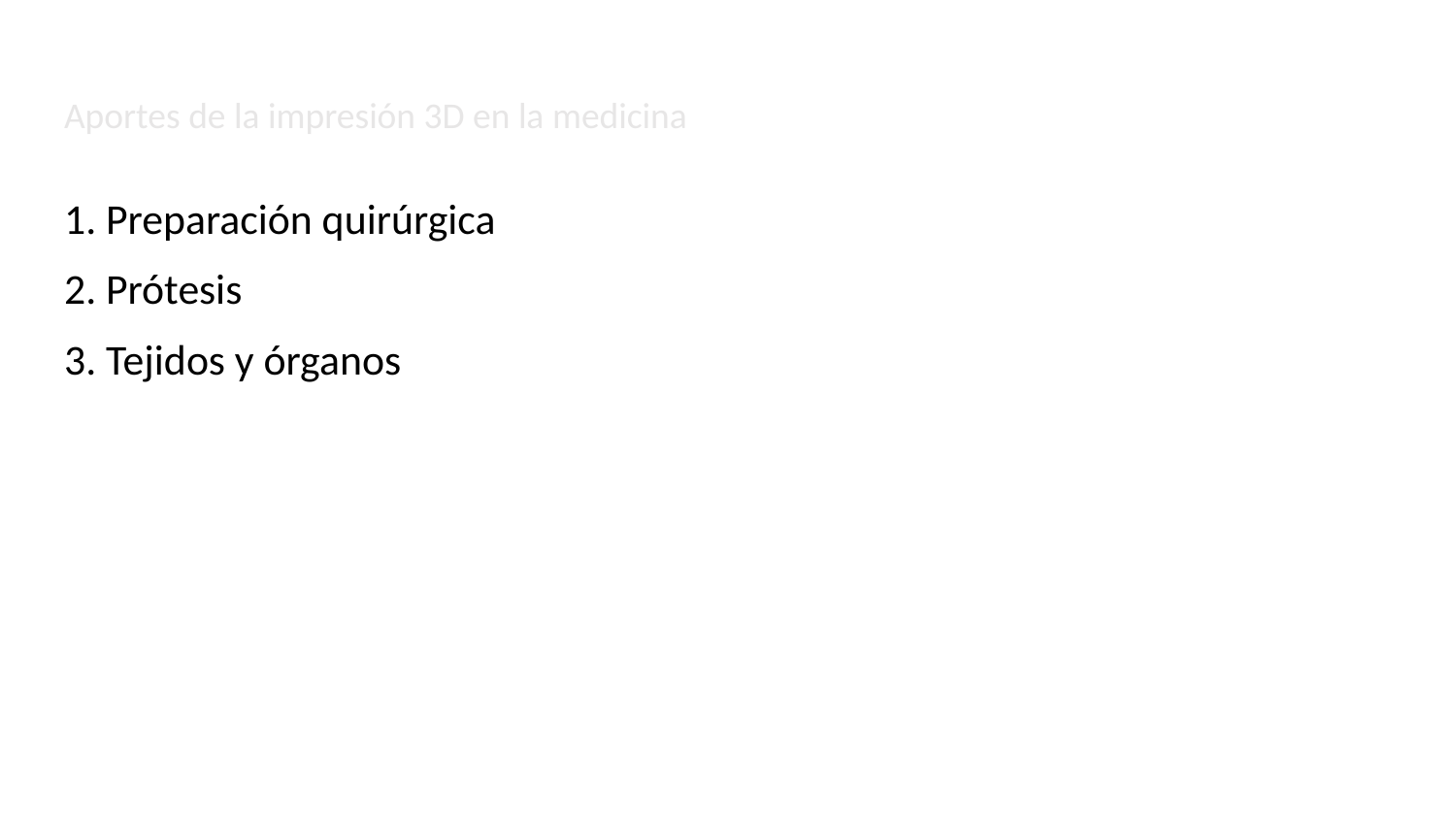

# Aportes de la impresión 3D en la medicina
1. Preparación quirúrgica
2. Prótesis
3. Tejidos y órganos